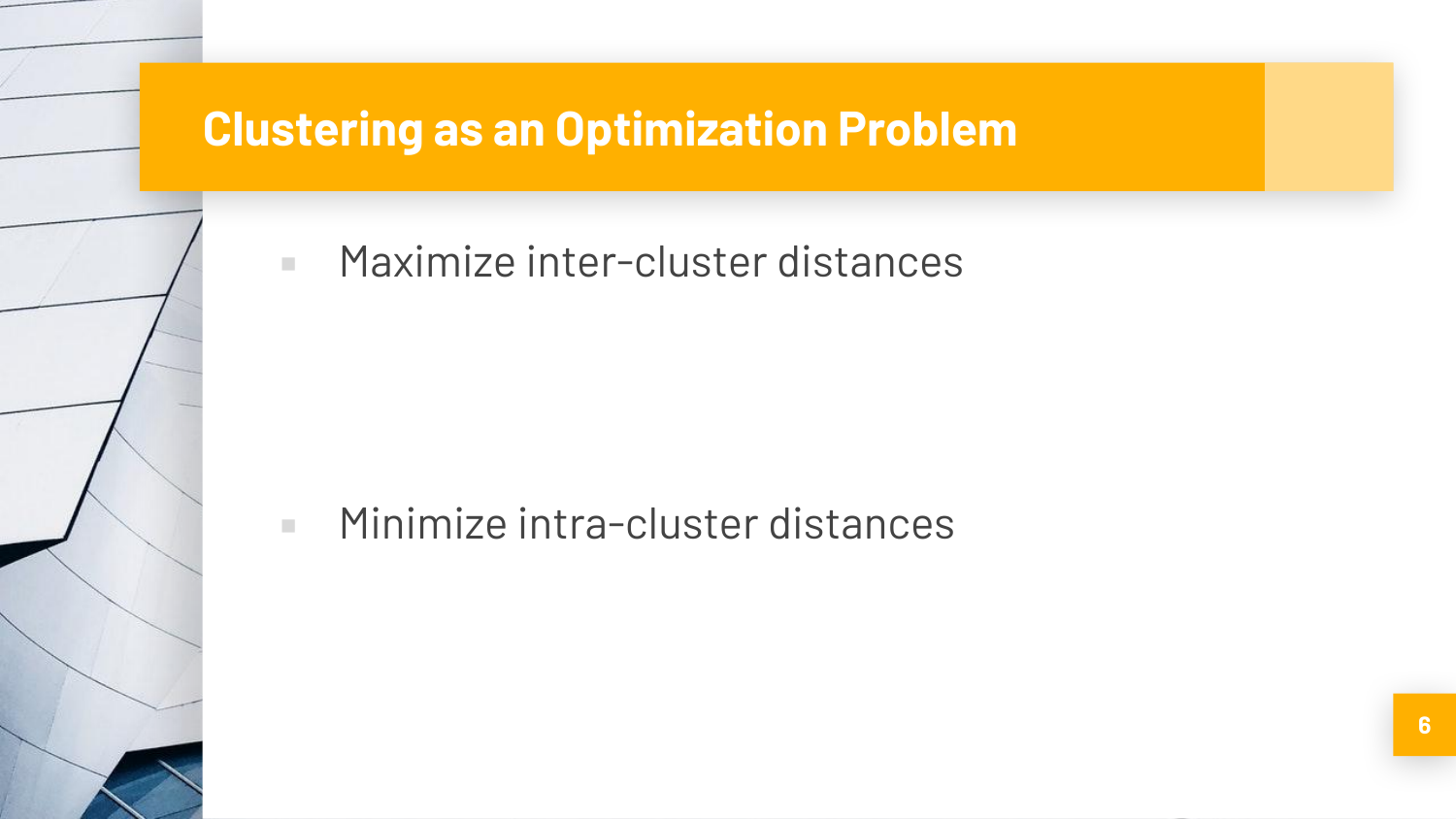

# Clustering as an Optimization Problem
Maximize inter-cluster distances

Minimize intra-cluster distances
6